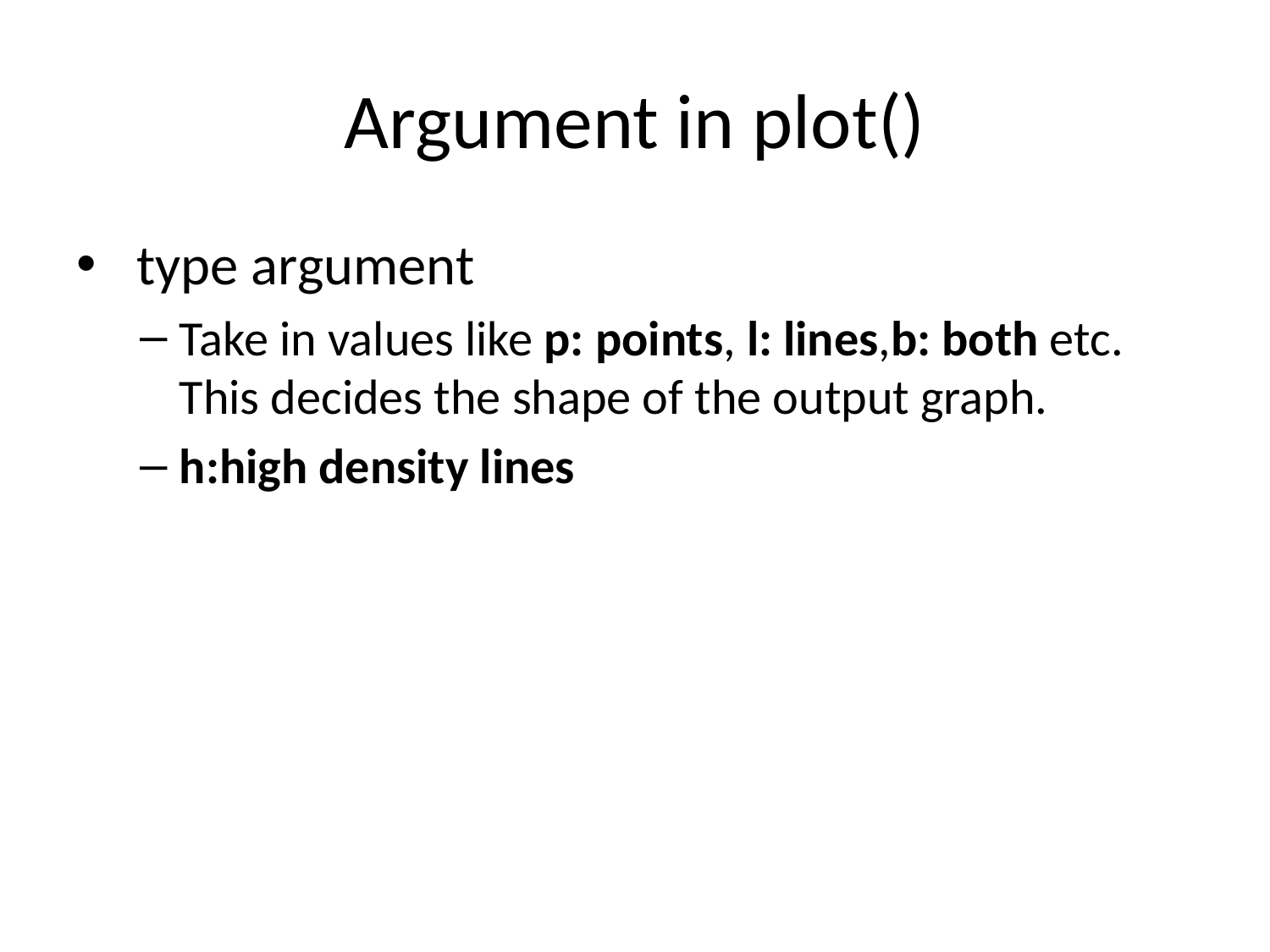

# Argument in plot()
 type argument
Take in values like p: points, l: lines,b: both etc. This decides the shape of the output graph.
h:high density lines